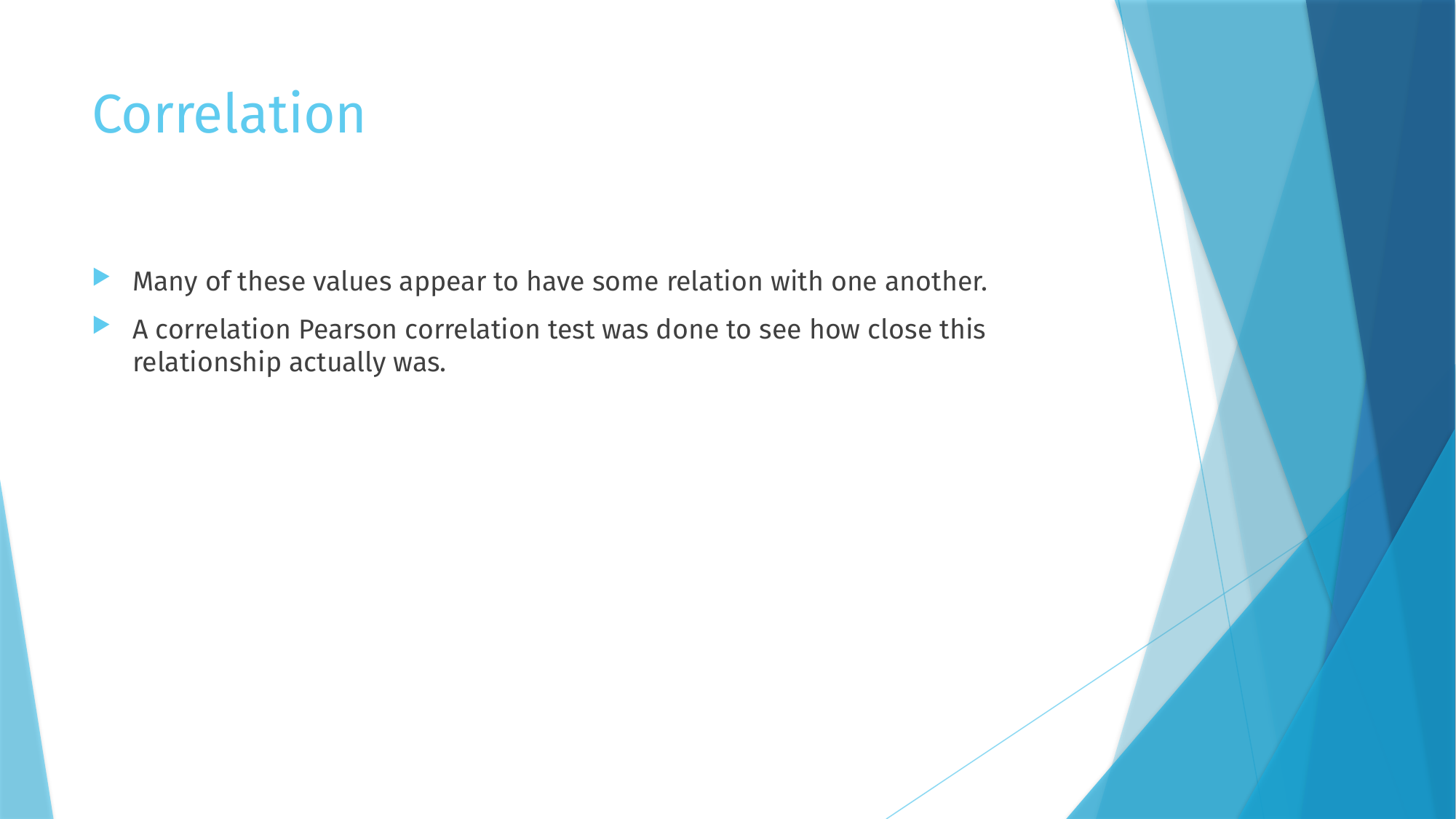

# Correlation
Many of these values appear to have some relation with one another.
A correlation Pearson correlation test was done to see how close this relationship actually was.